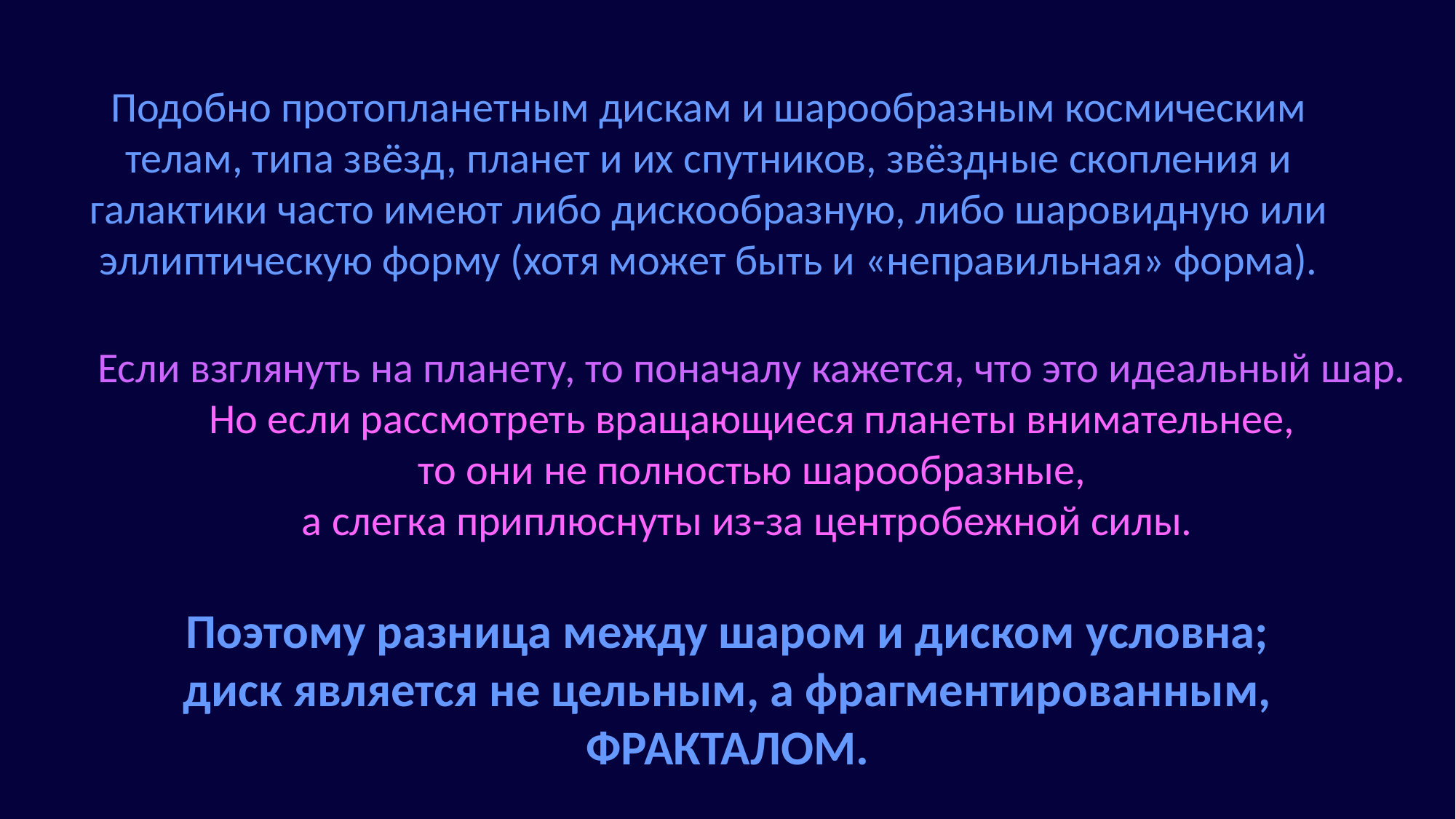

Подобно протопланетным дискам и шарообразным космическим телам, типа звёзд, планет и их спутников, звёздные скопления и галактики часто имеют либо дискообразную, либо шаровидную или эллиптическую форму (хотя может быть и «неправильная» форма).
Если взглянуть на планету, то поначалу кажется, что это идеальный шар. Но если рассмотреть вращающиеся планеты внимательнее,
то они не полностью шарообразные,
а слегка приплюснуты из-за центробежной силы.
Поэтому разница между шаром и диском условна;
диск является не цельным, а фрагментированным, ФРАКТАЛОМ.